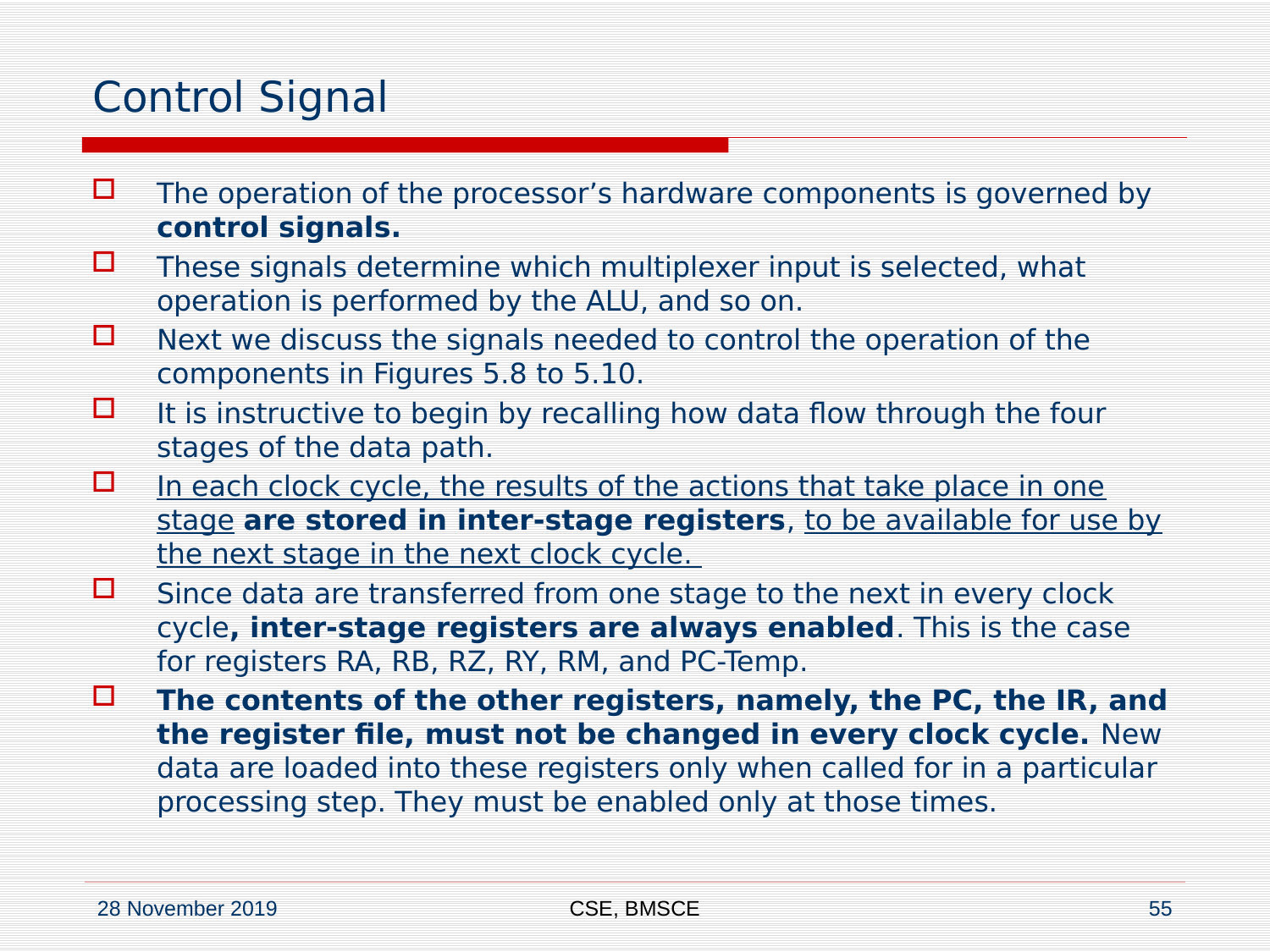

# Control Signal
The operation of the processor’s hardware components is governed by control signals.
These signals determine which multiplexer input is selected, what operation is performed by the ALU, and so on.
Next we discuss the signals needed to control the operation of the components in Figures 5.8 to 5.10.
It is instructive to begin by recalling how data flow through the four stages of the data path.
In each clock cycle, the results of the actions that take place in one stage are stored in inter-stage registers, to be available for use by the next stage in the next clock cycle.
Since data are transferred from one stage to the next in every clock cycle, inter-stage registers are always enabled. This is the case for registers RA, RB, RZ, RY, RM, and PC-Temp.
The contents of the other registers, namely, the PC, the IR, and the register file, must not be changed in every clock cycle. New data are loaded into these registers only when called for in a particular processing step. They must be enabled only at those times.
CSE, BMSCE
55
28 November 2019